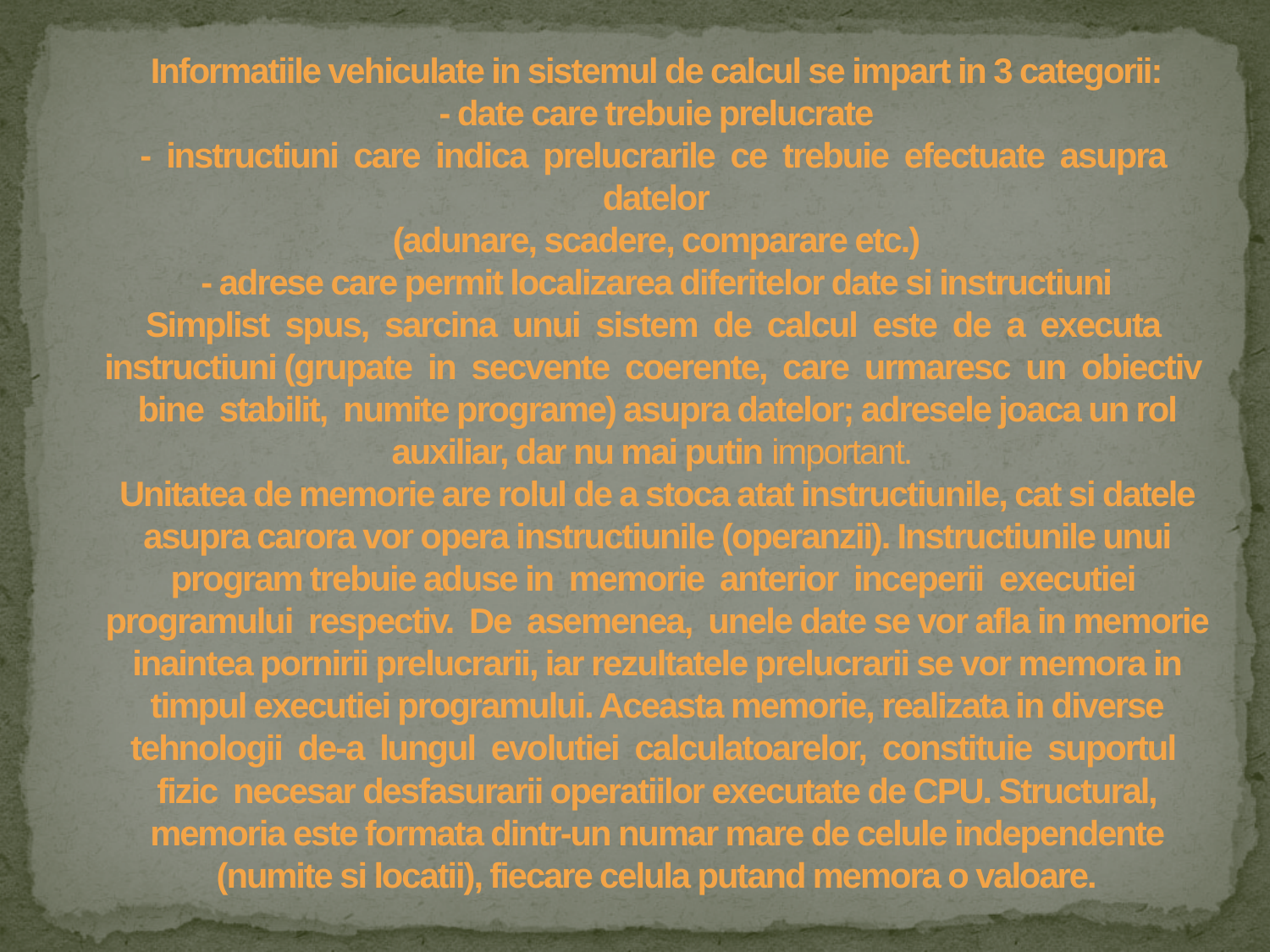

# Informatiile vehiculate in sistemul de calcul se impart in 3 categorii: - date care trebuie prelucrate -  instructiuni  care  indica  prelucrarile  ce  trebuie  efectuate  asupra  datelor (adunare, scadere, comparare etc.) - adrese care permit localizarea diferitelor date si instructiuni Simplist  spus,  sarcina  unui  sistem  de  calcul  este  de  a  executa  instructiuni (grupate  in  secvente  coerente,  care  urmaresc  un  obiectiv  bine  stabilit,  numite programe) asupra datelor; adresele joaca un rol auxiliar, dar nu mai putin important. Unitatea de memorie are rolul de a stoca atat instructiunile, cat si datele asupra carora vor opera instructiunile (operanzii). Instructiunile unui program trebuie aduse in  memorie  anterior  inceperii  executiei  programului  respectiv.  De  asemenea,  unele date se vor afla in memorie inaintea pornirii prelucrarii, iar rezultatele prelucrarii se vor memora in timpul executiei programului. Aceasta memorie, realizata in diverse tehnologii  de-a  lungul  evolutiei  calculatoarelor,  constituie  suportul  fizic  necesar desfasurarii operatiilor executate de CPU. Structural, memoria este formata dintr-un numar mare de celule independente (numite si locatii), fiecare celula putand memora o valoare.